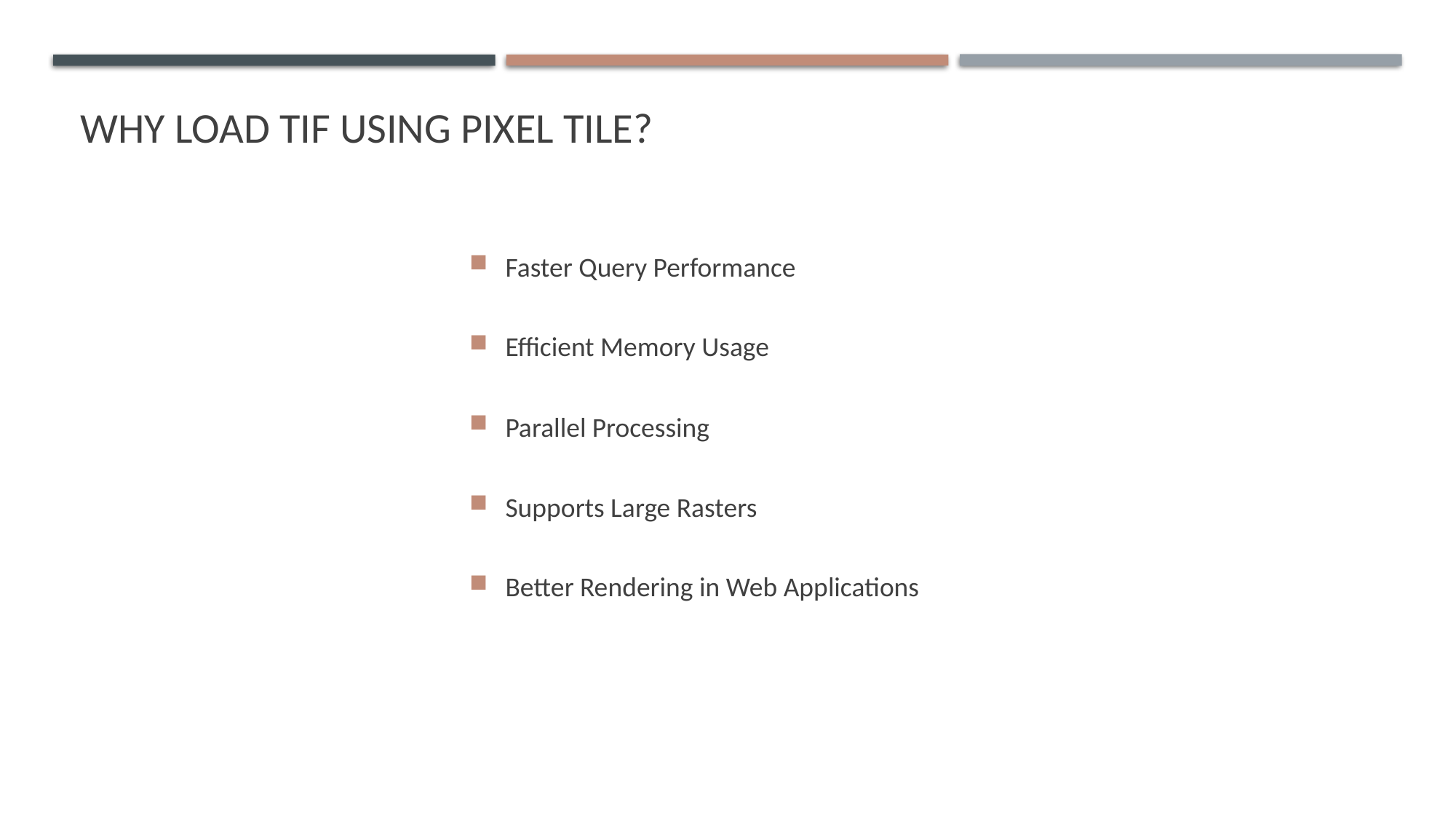

# Why load tif USING pixel tile?
Faster Query Performance
Efficient Memory Usage
Parallel Processing
Supports Large Rasters
Better Rendering in Web Applications